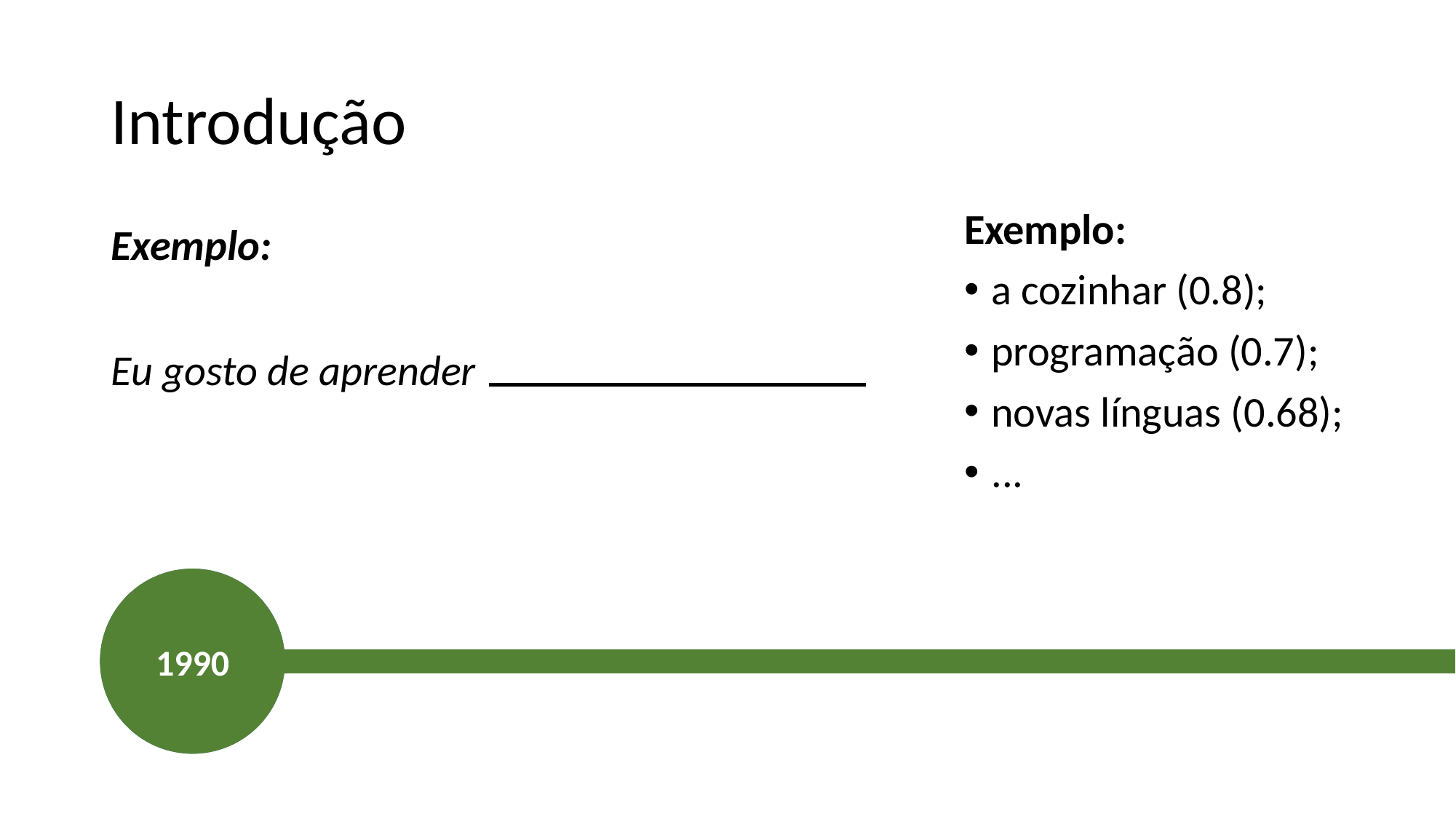

# Introdução
Exemplo:
a cozinhar (0.8);
programação (0.7);
novas línguas (0.68);
...

Exemplo:

Eu gosto de aprender

1990
1950’s